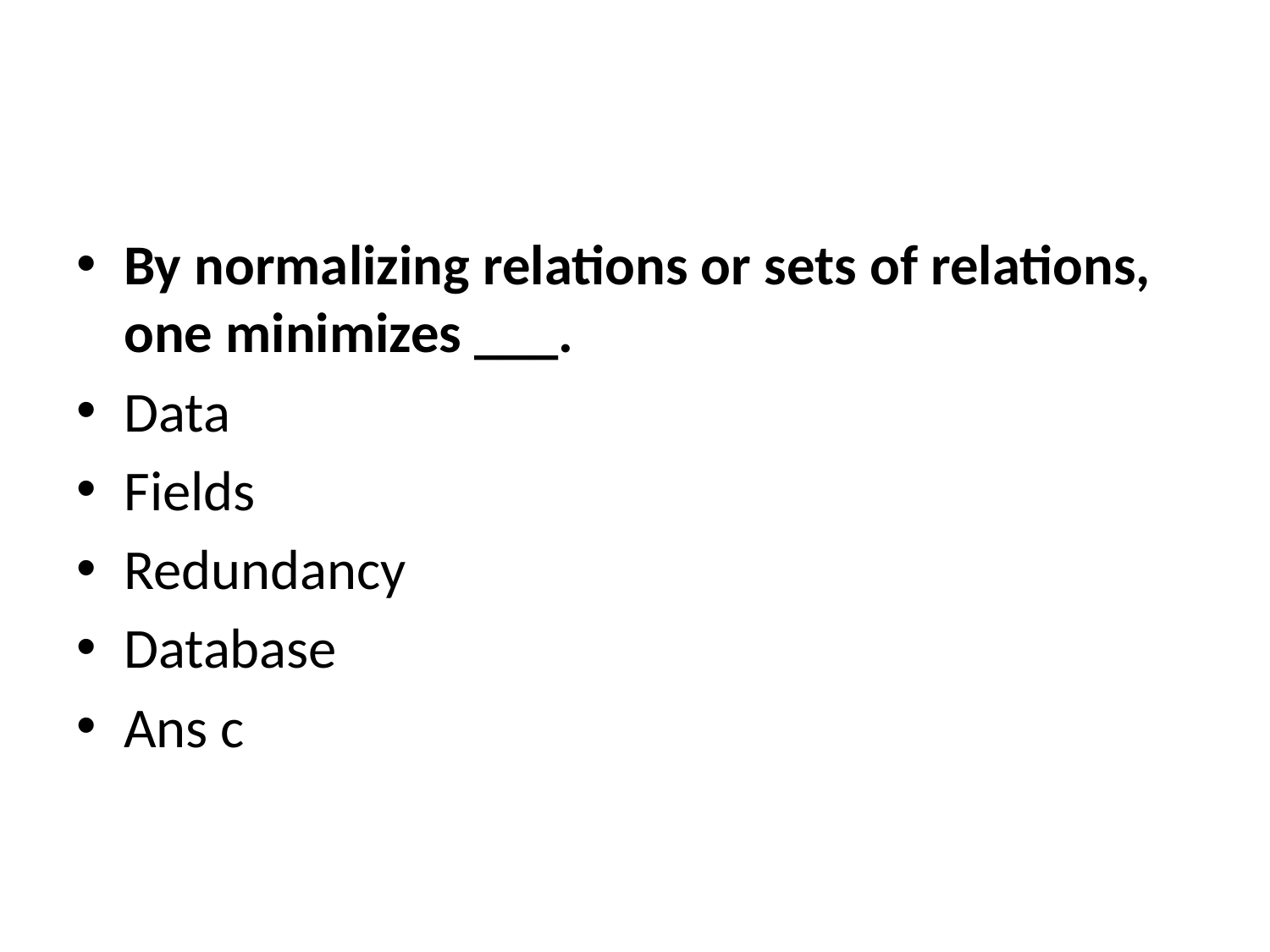

#
By normalizing relations or sets of relations, one minimizes ___.
Data
Fields
Redundancy
Database
Ans c